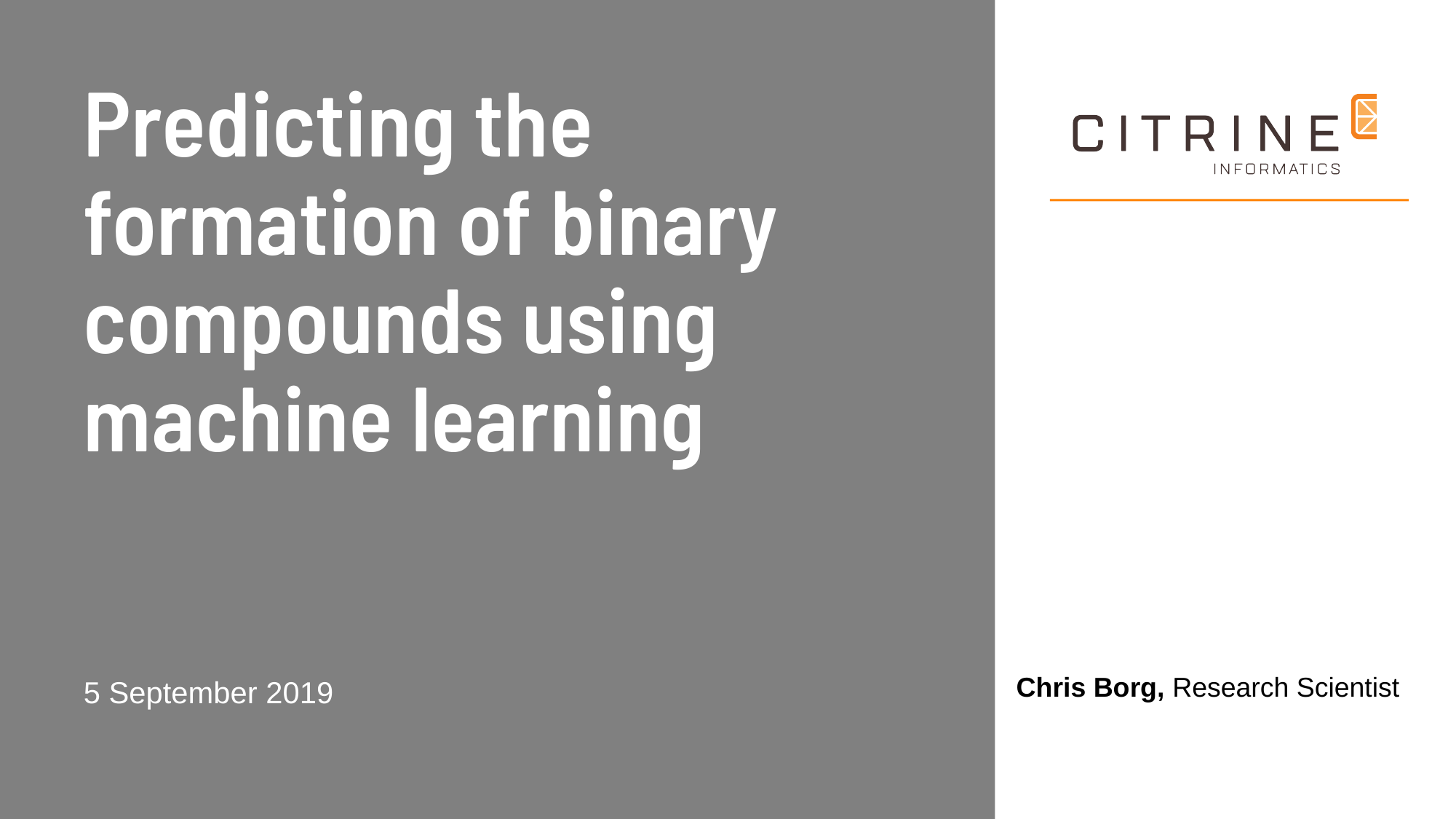

# Predicting the formation of binary compounds using machine learning

5 September 2019
Chris Borg, Research Scientist